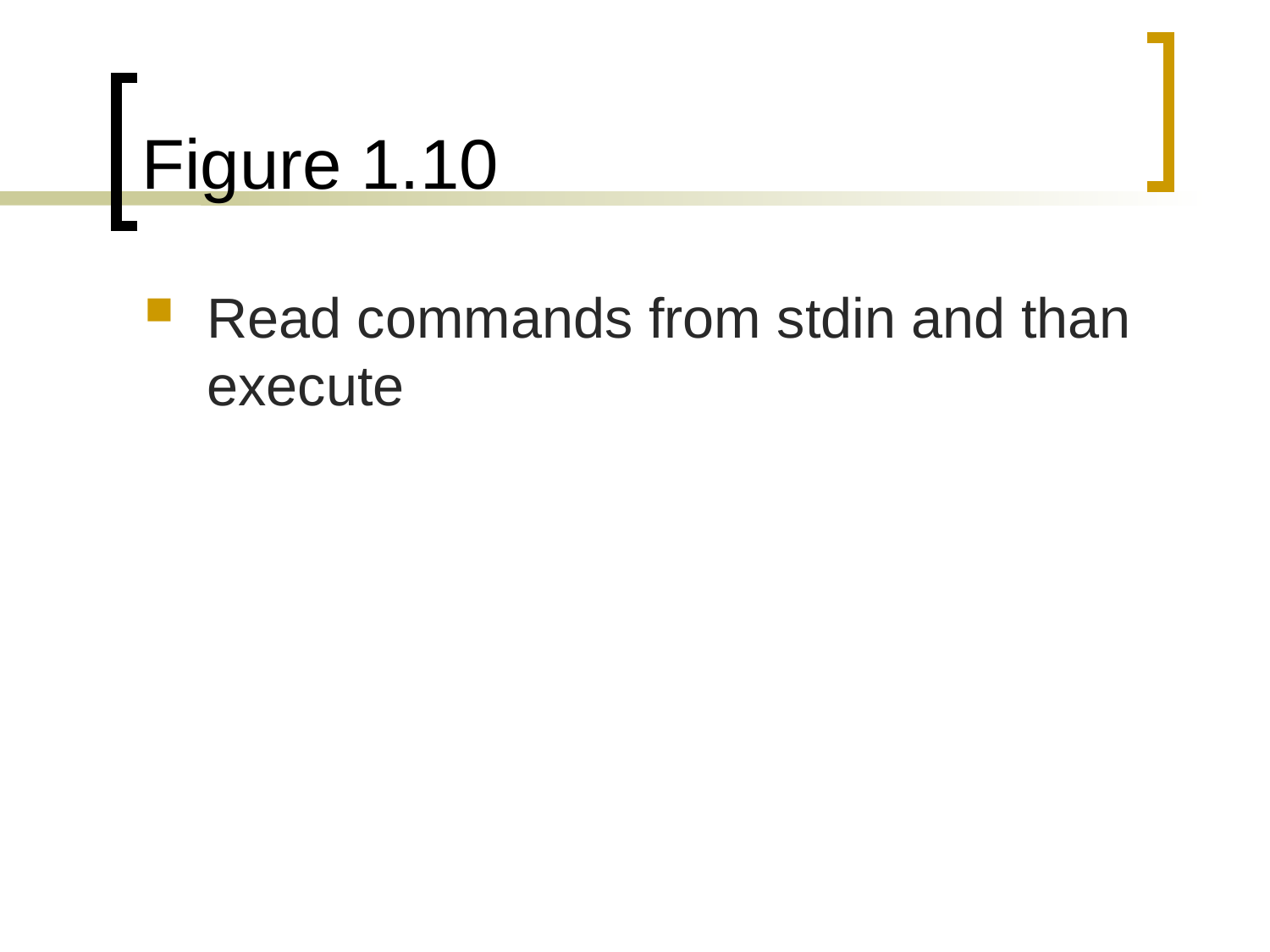

# Figure 1.10
Read commands from stdin and than execute